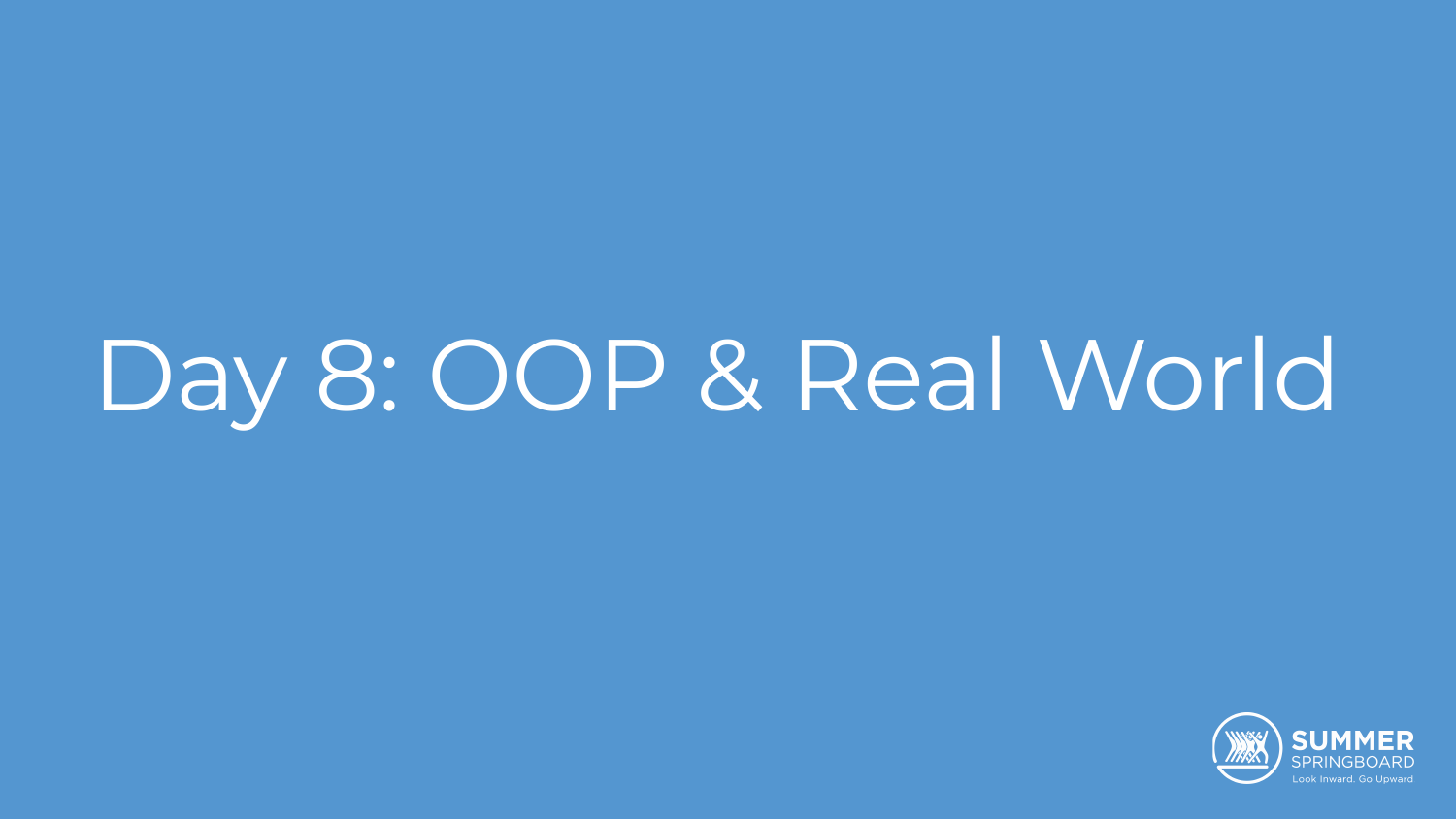

# Day 8: OOP & Real World